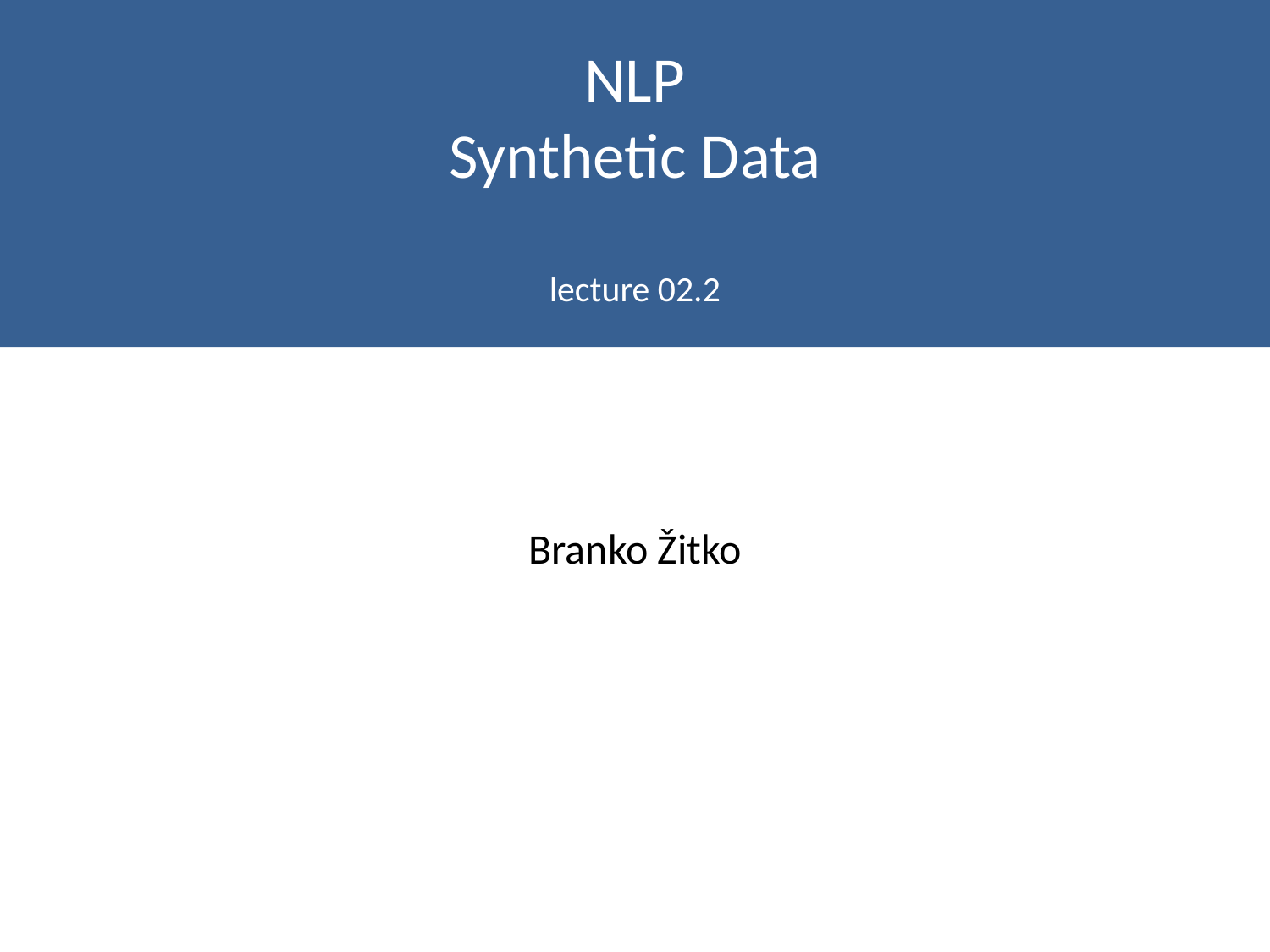

# NLP Synthetic Data lecture 02.2
Branko Žitko